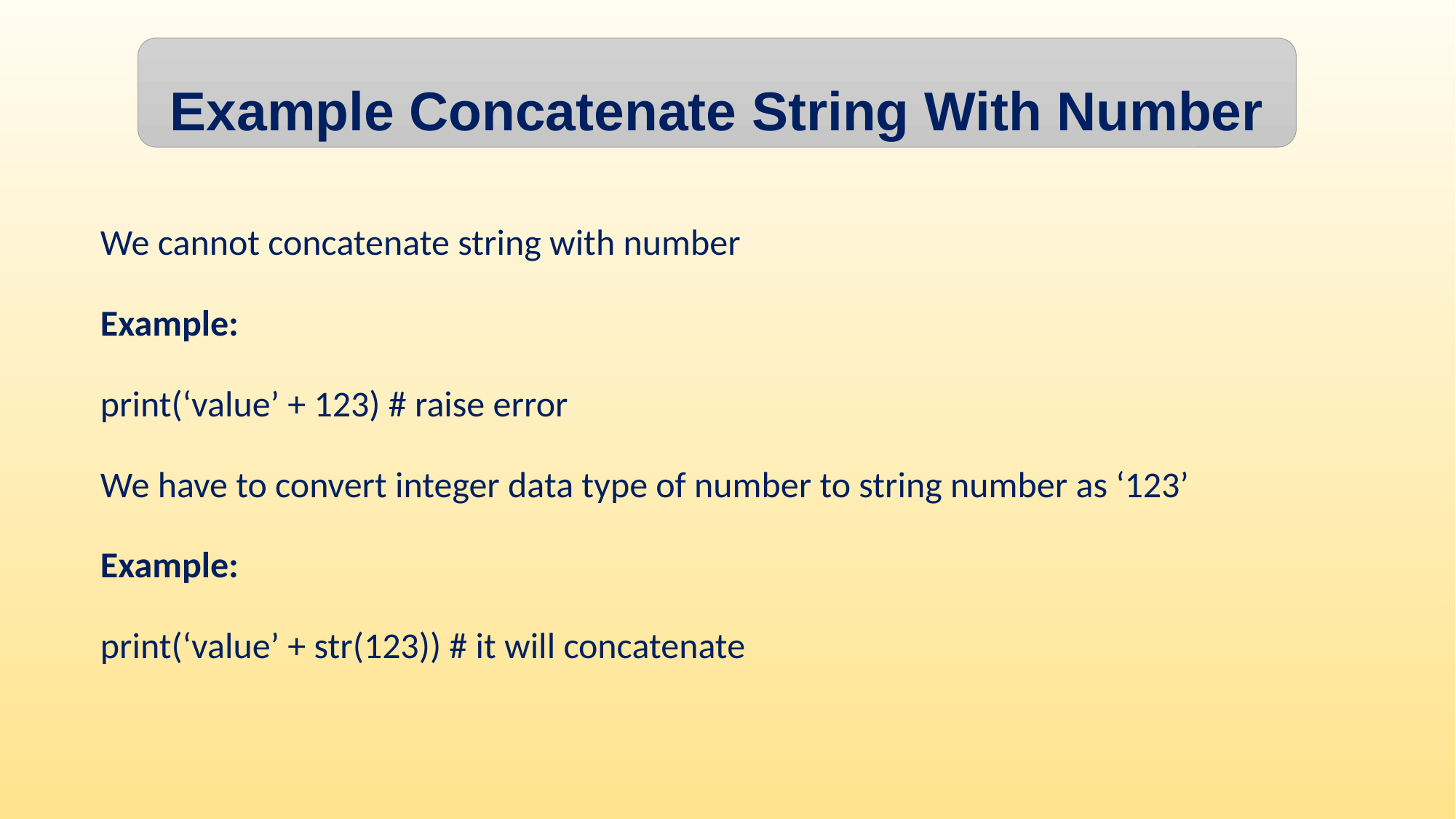

Example Concatenate String With Number
We cannot concatenate string with number
Example:
print(‘value’ + 123) # raise error
We have to convert integer data type of number to string number as ‘123’
Example:
print(‘value’ + str(123)) # it will concatenate